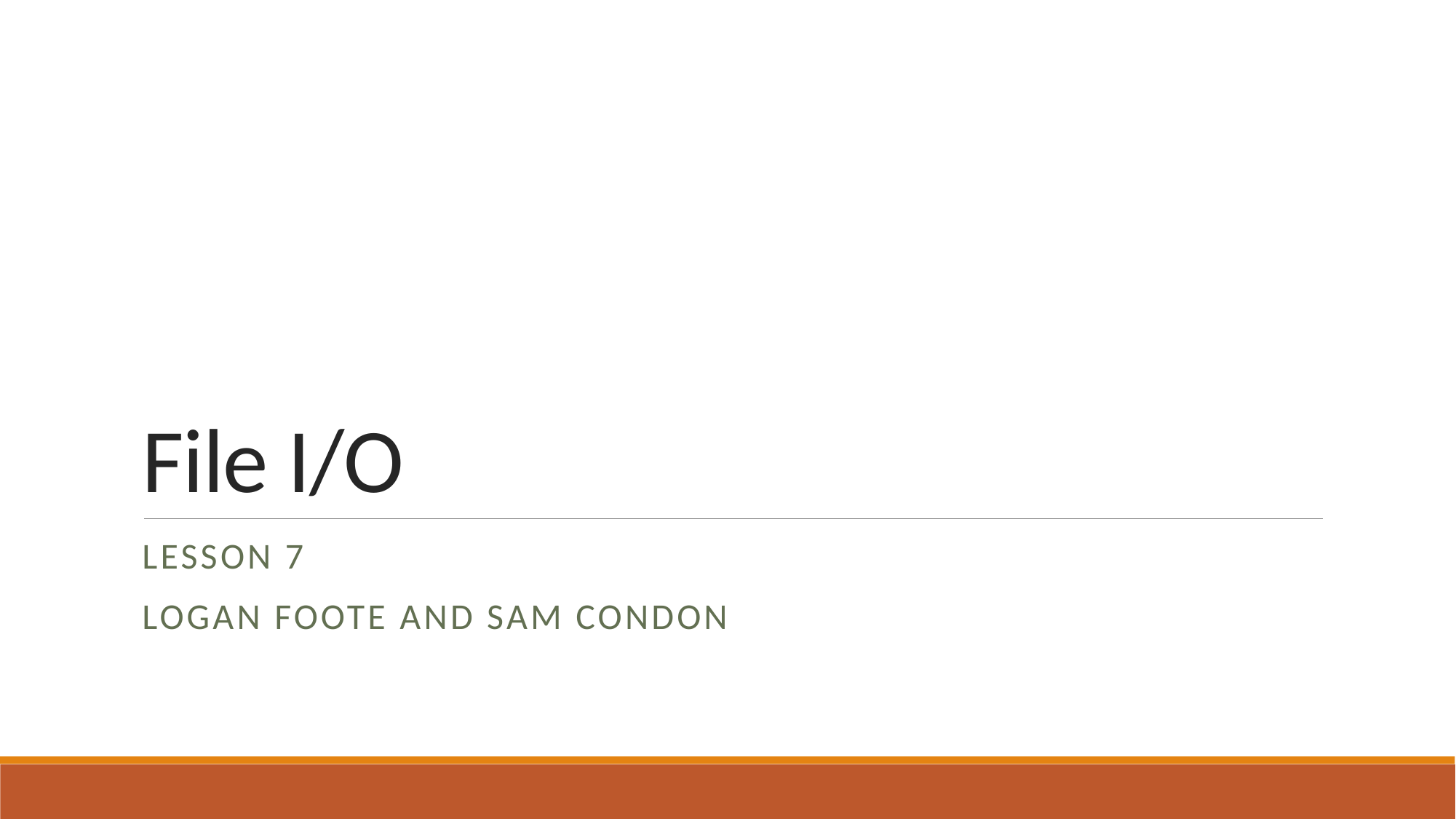

# File I/O
Lesson 7
Logan Foote and Sam Condon